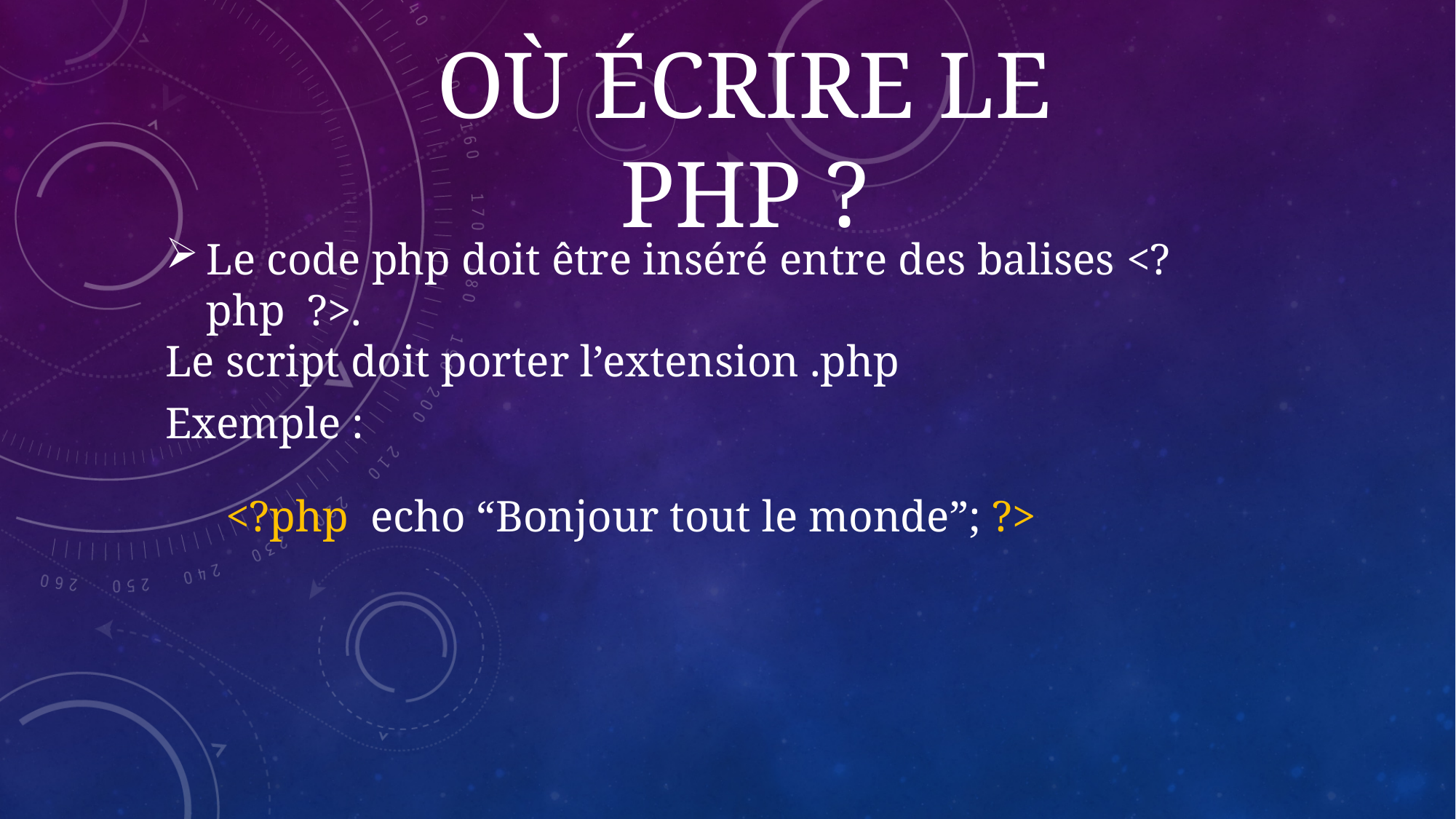

OÙ ÉCRIRE LE PHP ?
Le code php doit être inséré entre des balises <?php  ?>.
Le script doit porter l’extension .php
Exemple :
<?php  echo “Bonjour tout le monde”; ?>